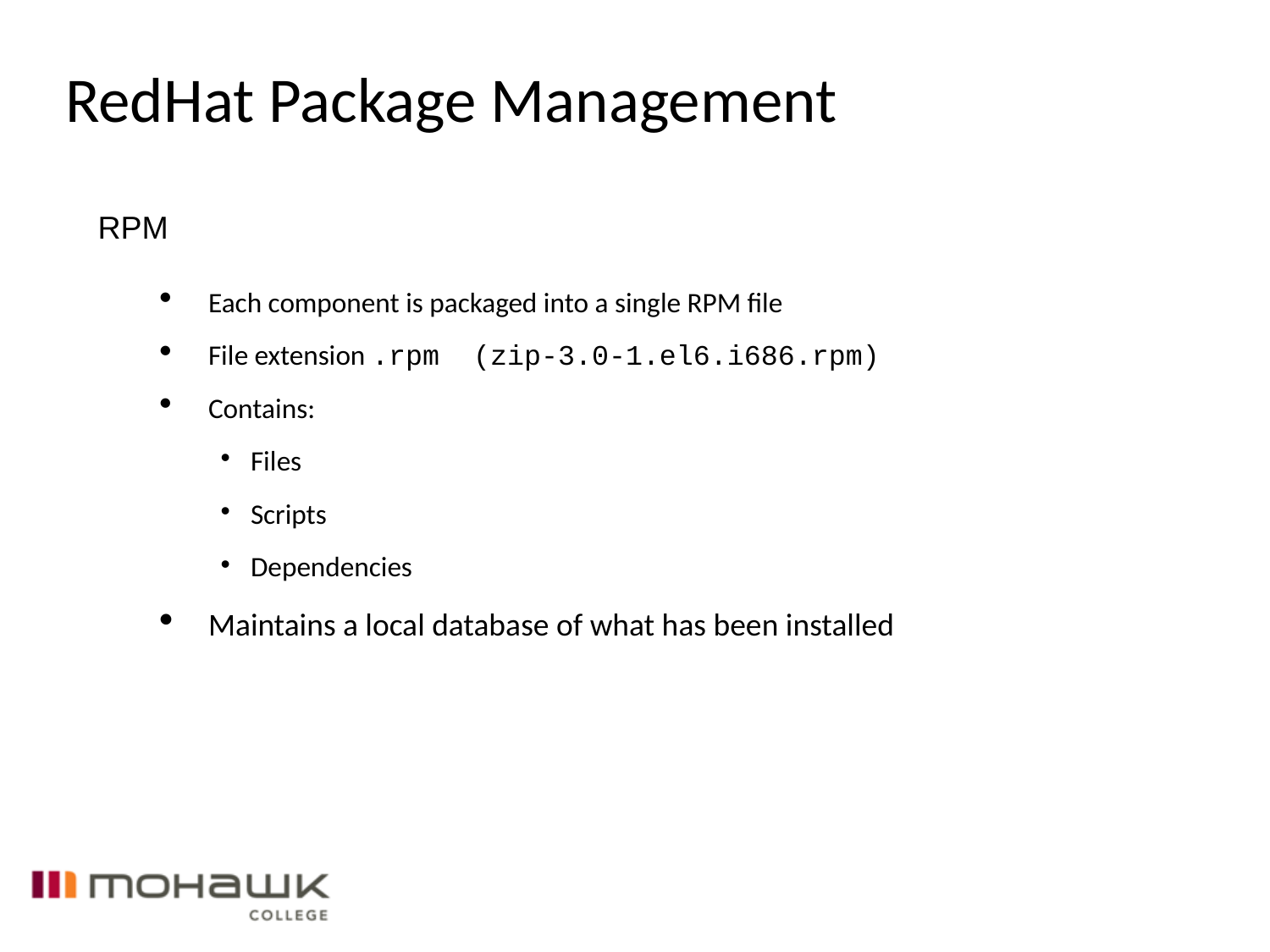

RedHat Package Management
RPM
Each component is packaged into a single RPM file
File extension .rpm  (﻿zip-3.0-1.el6.i686.rpm)
Contains:
Files
Scripts
Dependencies
Maintains a local database of what has been installed